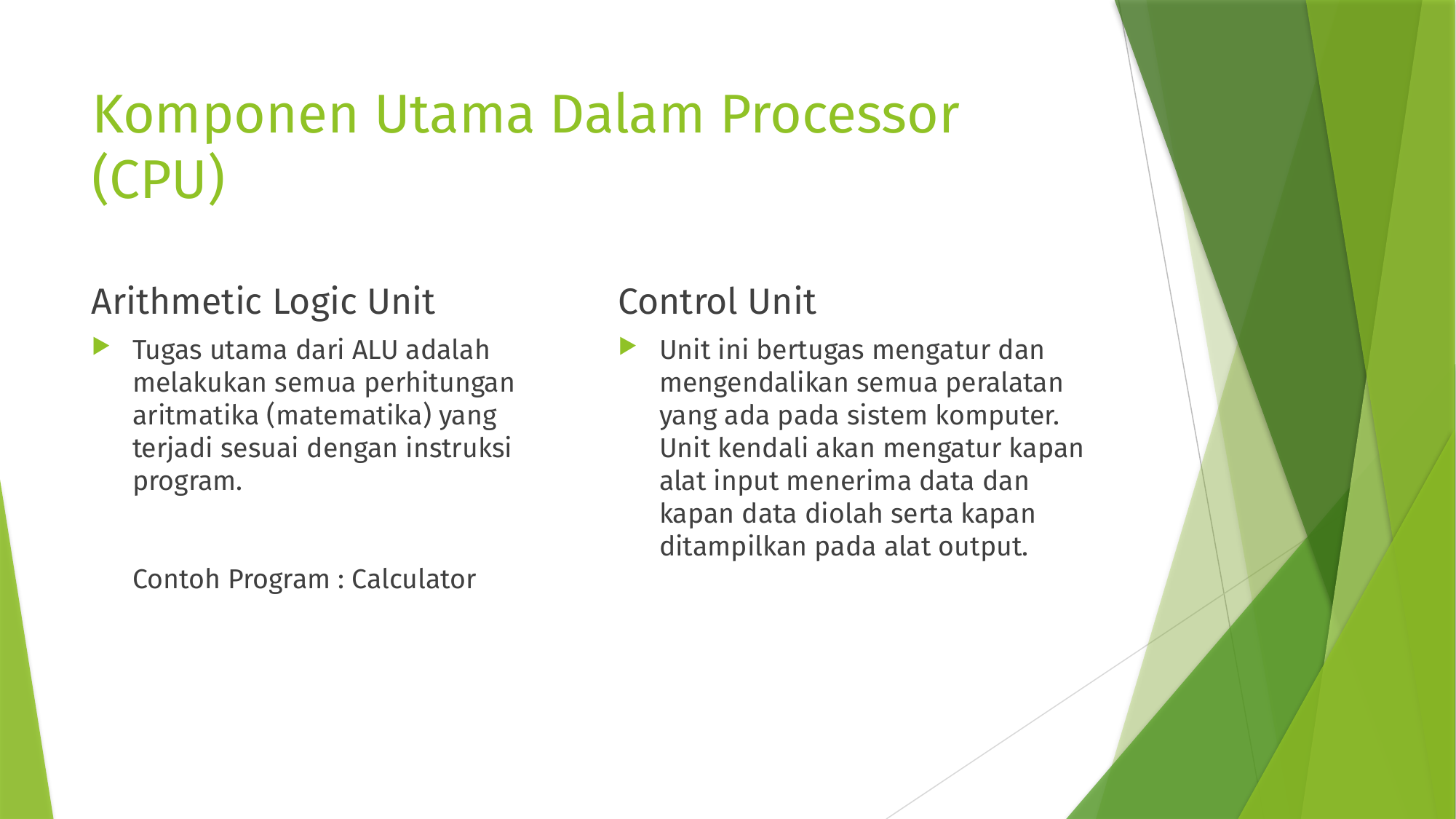

# Komponen Utama Dalam Processor (CPU)
Arithmetic Logic Unit
Control Unit
Tugas utama dari ALU adalah melakukan semua perhitungan aritmatika (matematika) yang terjadi sesuai dengan instruksi program.
Contoh Program : Calculator
Unit ini bertugas mengatur dan mengendalikan semua peralatan yang ada pada sistem komputer. Unit kendali akan mengatur kapan alat input menerima data dan kapan data diolah serta kapan ditampilkan pada alat output.